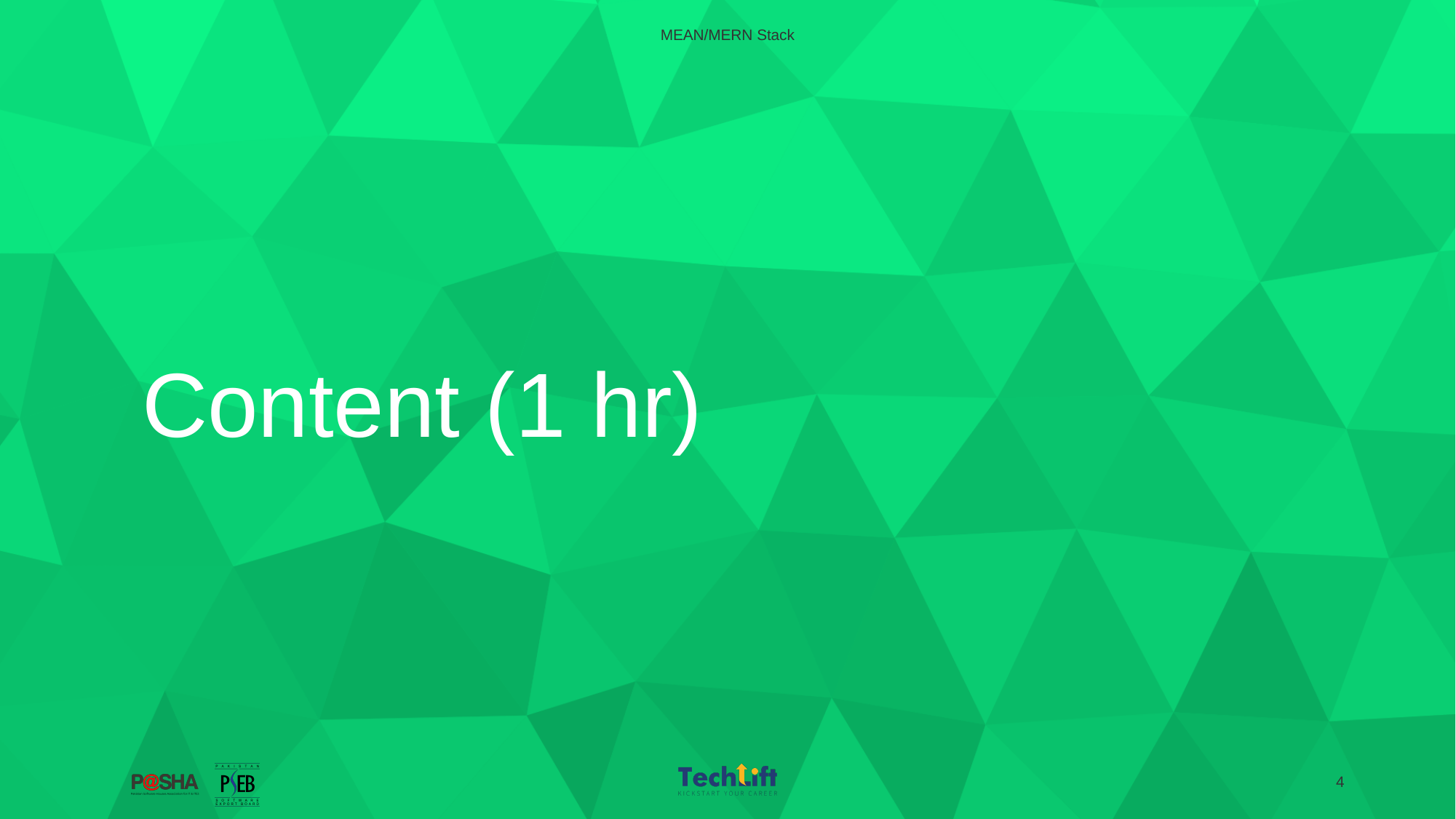

MEAN/MERN Stack
# Content (1 hr)
4